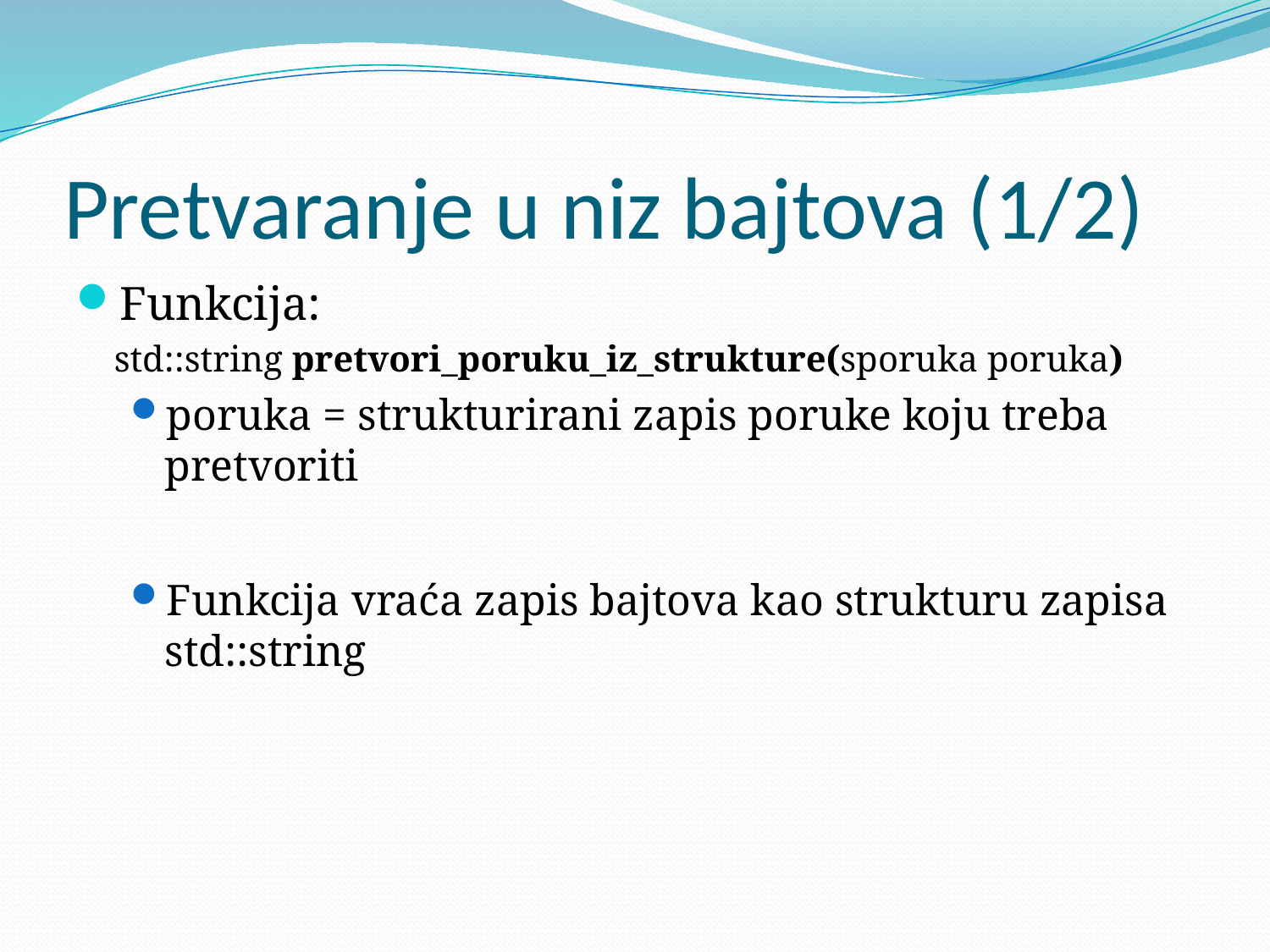

# Pretvaranje u niz bajtova (1/2)
Funkcija:
	std::string pretvori_poruku_iz_strukture(sporuka poruka)
poruka = strukturirani zapis poruke koju treba pretvoriti

Funkcija vraća zapis bajtova kao strukturu zapisa std::string